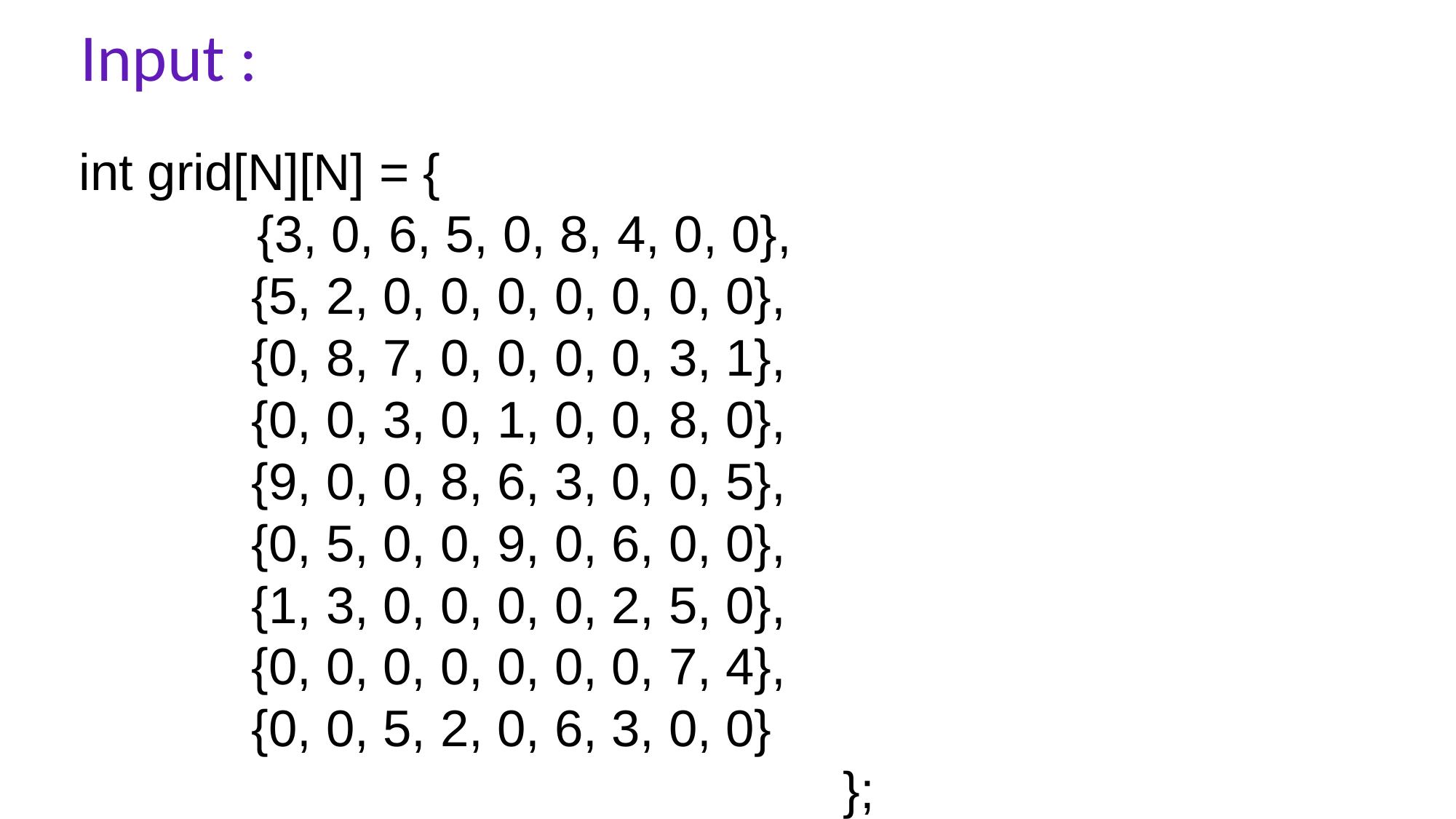

Input :
int grid[N][N] = {
 {3, 0, 6, 5, 0, 8, 4, 0, 0},
            {5, 2, 0, 0, 0, 0, 0, 0, 0},
            {0, 8, 7, 0, 0, 0, 0, 3, 1},
            {0, 0, 3, 0, 1, 0, 0, 8, 0},
            {9, 0, 0, 8, 6, 3, 0, 0, 5},
            {0, 5, 0, 0, 9, 0, 6, 0, 0},
            {1, 3, 0, 0, 0, 0, 2, 5, 0},
            {0, 0, 0, 0, 0, 0, 0, 7, 4},
            {0, 0, 5, 2, 0, 6, 3, 0, 0}
};